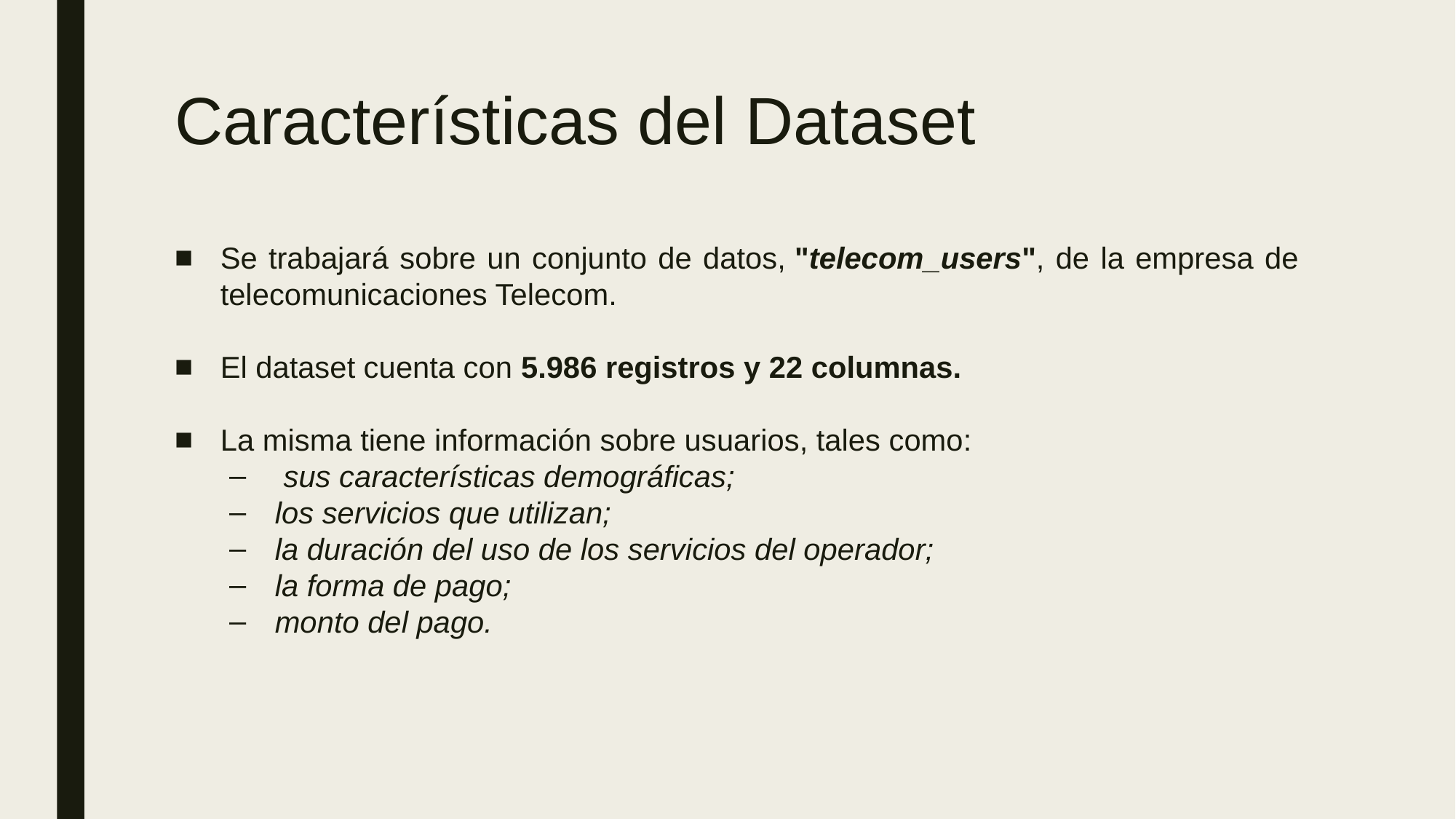

# Características del Dataset

Se trabajará sobre un conjunto de datos, "telecom_users", de la empresa de telecomunicaciones Telecom.

El dataset cuenta con 5.986 registros y 22 columnas.

La misma tiene información sobre usuarios, tales como:
 sus características demográficas;
los servicios que utilizan;
la duración del uso de los servicios del operador;
la forma de pago;
monto del pago.